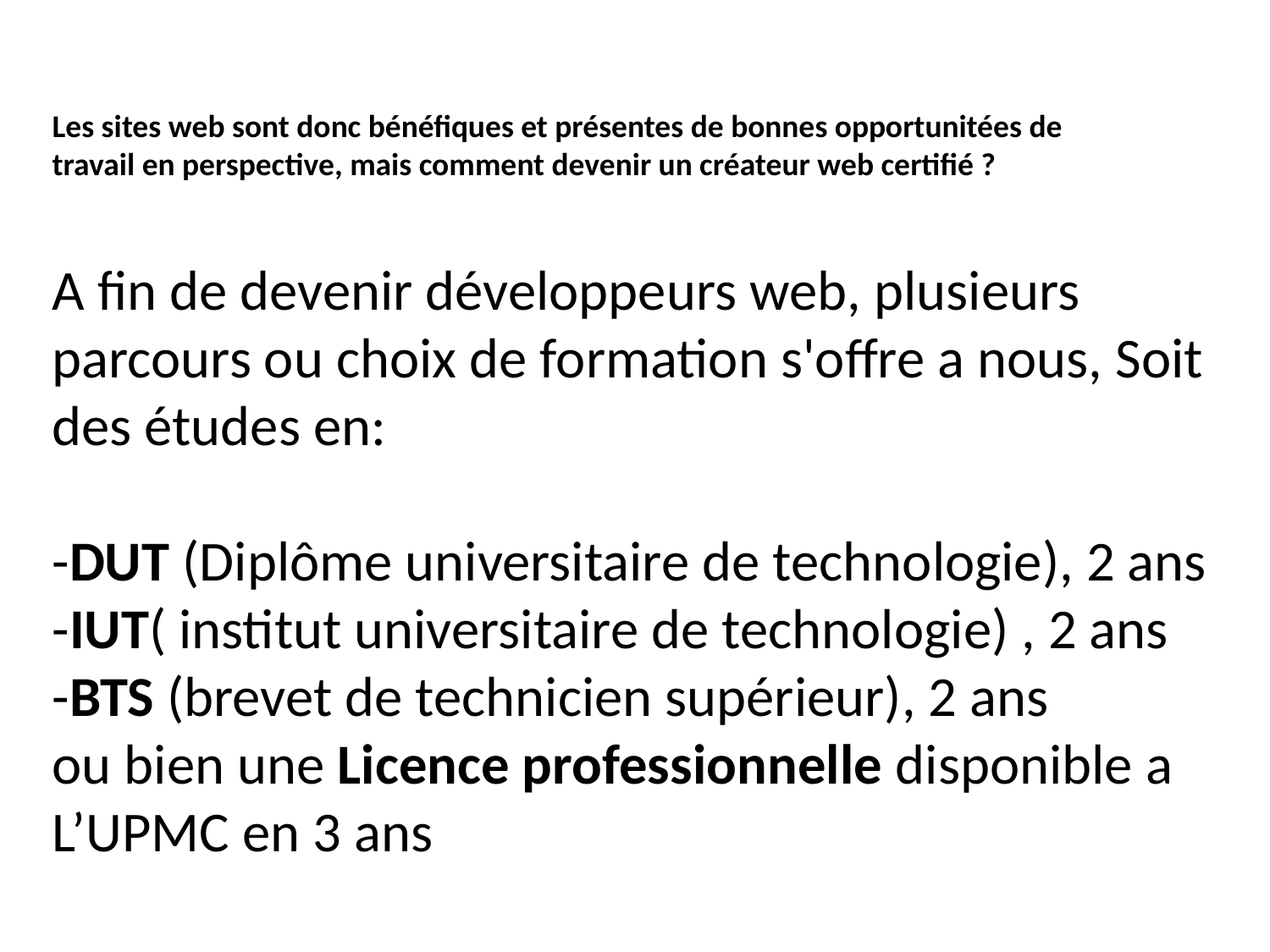

Les sites web sont donc bénéfiques et présentes de bonnes opportunitées de travail en perspective, mais comment devenir un créateur web certifié ?
A fin de devenir développeurs web, plusieurs parcours ou choix de formation s'offre a nous, Soit des études en:
-DUT (Diplôme universitaire de technologie), 2 ans
-IUT( institut universitaire de technologie) , 2 ans
-BTS (brevet de technicien supérieur), 2 ans
ou bien une Licence professionnelle disponible a L’UPMC en 3 ans